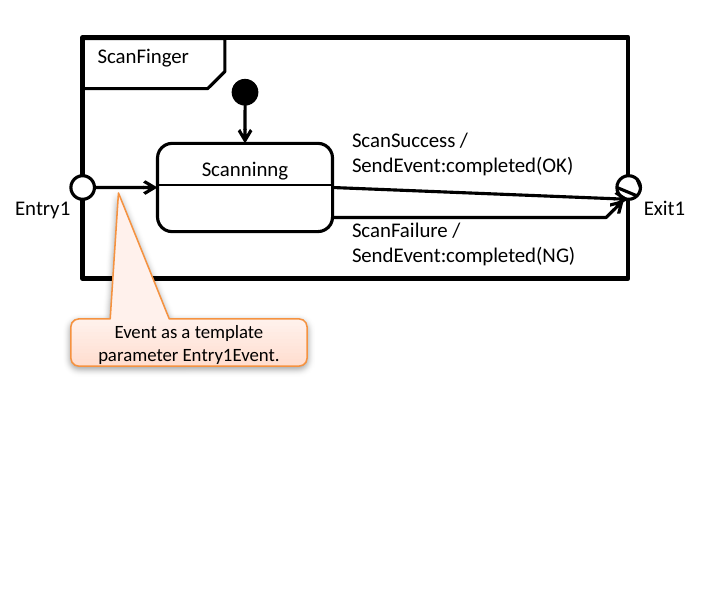

ScanFinger

ScanSuccess / SendEvent:completed(OK)
Scanninng

Entry1
Exit1

ScanFailure / SendEvent:completed(NG)
Event as a template parameter Entry1Event.